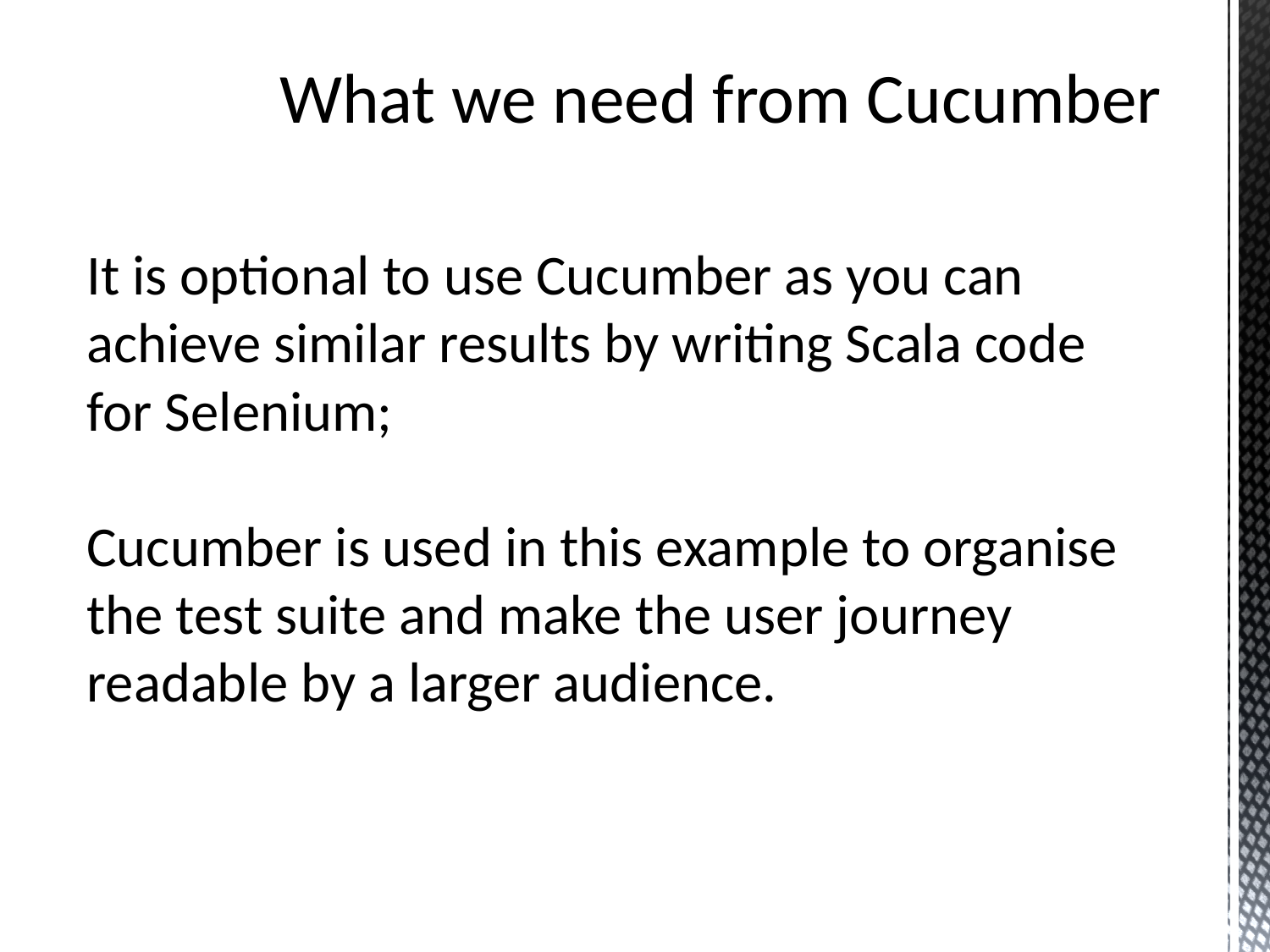

# What we need from Cucumber
It is optional to use Cucumber as you can achieve similar results by writing Scala code for Selenium;
Cucumber is used in this example to organise the test suite and make the user journey readable by a larger audience.